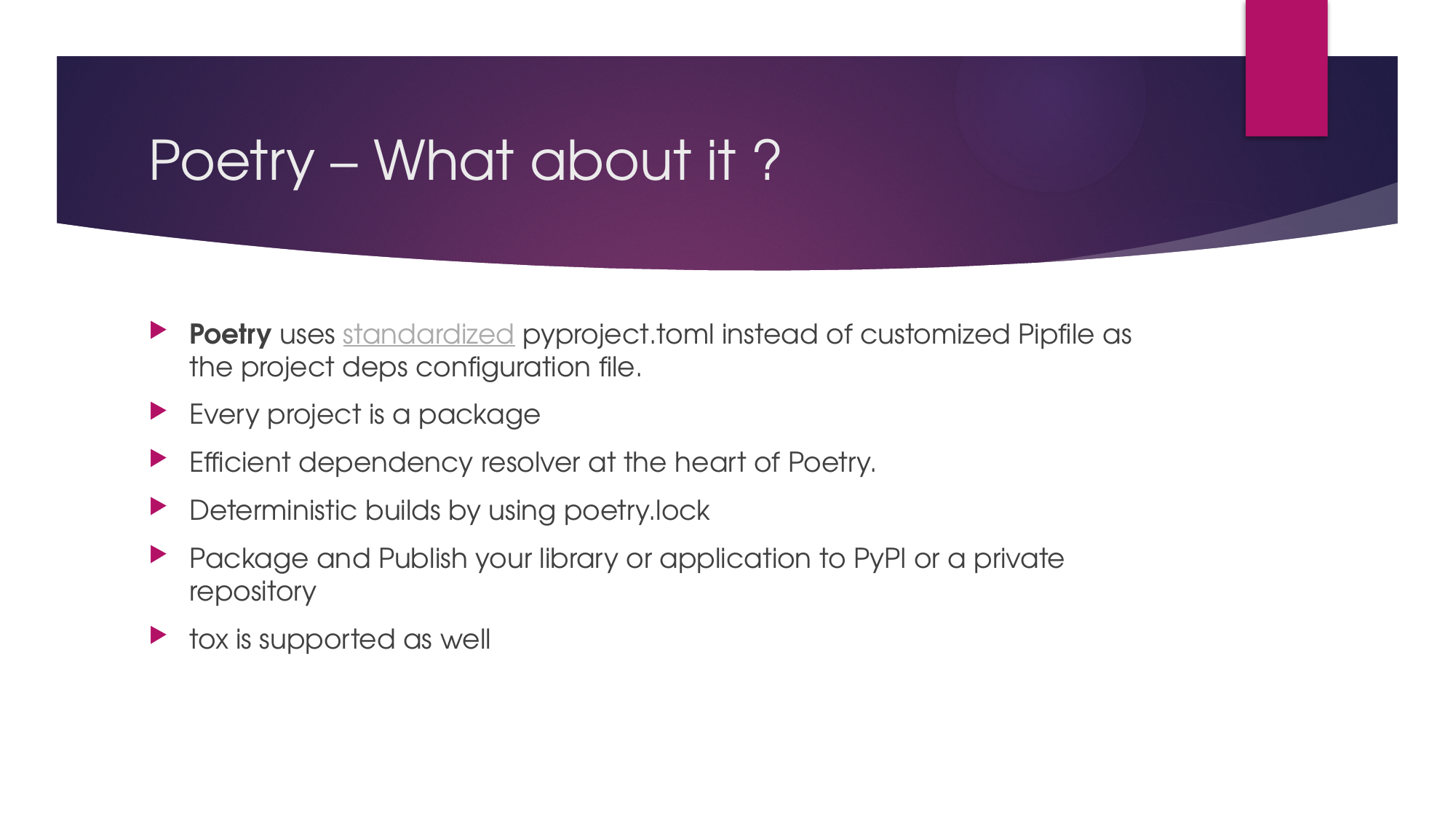

# Poetry – What about it ?
Poetry uses standardized pyproject.toml instead of customized Pipfile as the project deps configuration file.
Every project is a package
Efficient dependency resolver at the heart of Poetry.
Deterministic builds by using poetry.lock
Package and Publish your library or application to PyPI or a private repository
tox is supported as well